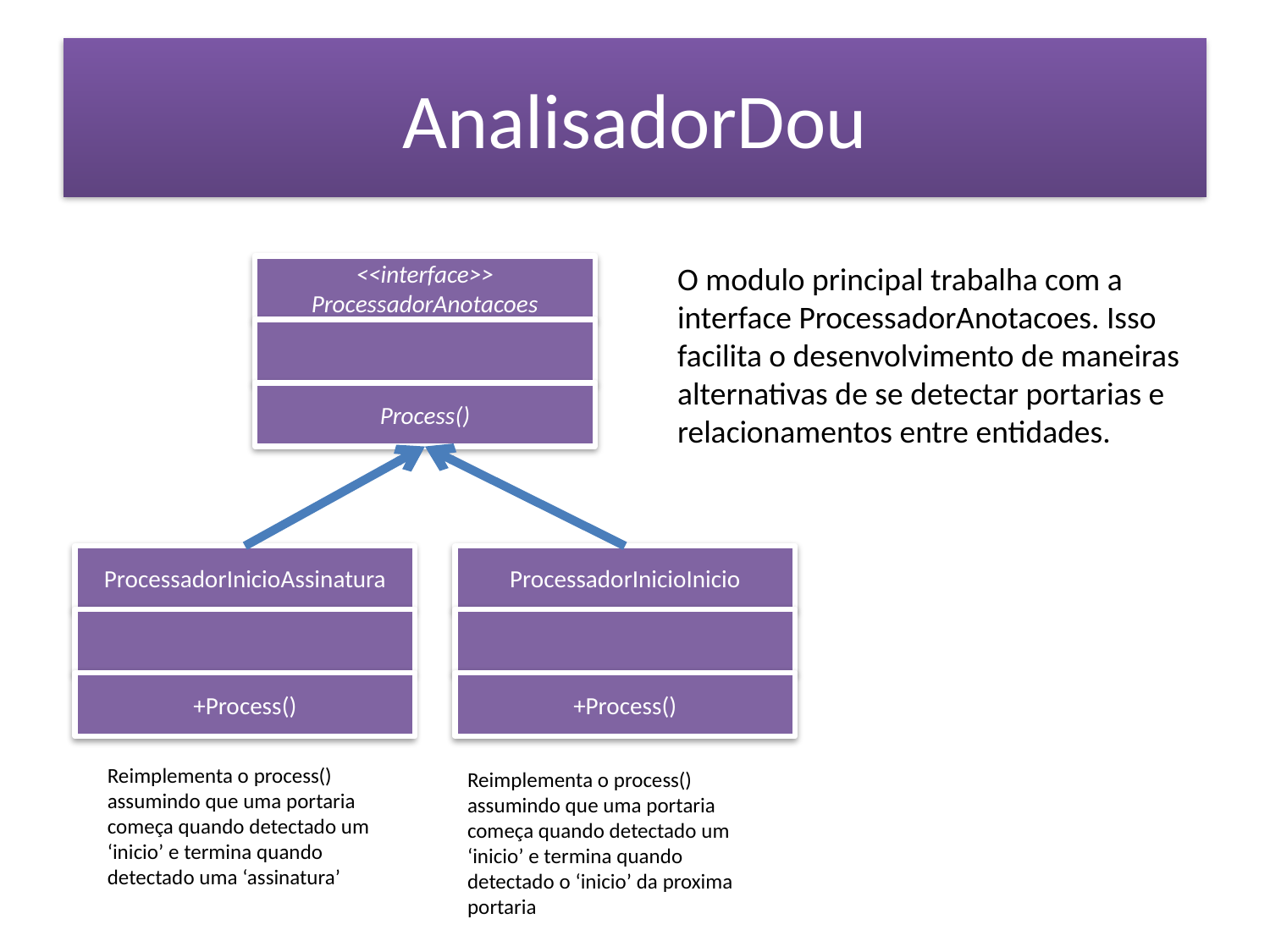

# AnalisadorDou
O modulo principal trabalha com a interface ProcessadorAnotacoes. Isso facilita o desenvolvimento de maneiras alternativas de se detectar portarias e relacionamentos entre entidades.
<<interface>>
ProcessadorAnotacoes

Process()
ProcessadorInicioAssinatura
ProcessadorInicioInicio

+Process()
+Process()
Reimplementa o process() assumindo que uma portaria começa quando detectado um ‘inicio’ e termina quando detectado uma ‘assinatura’
Reimplementa o process() assumindo que uma portaria começa quando detectado um ‘inicio’ e termina quando detectado o ‘inicio’ da proxima portaria